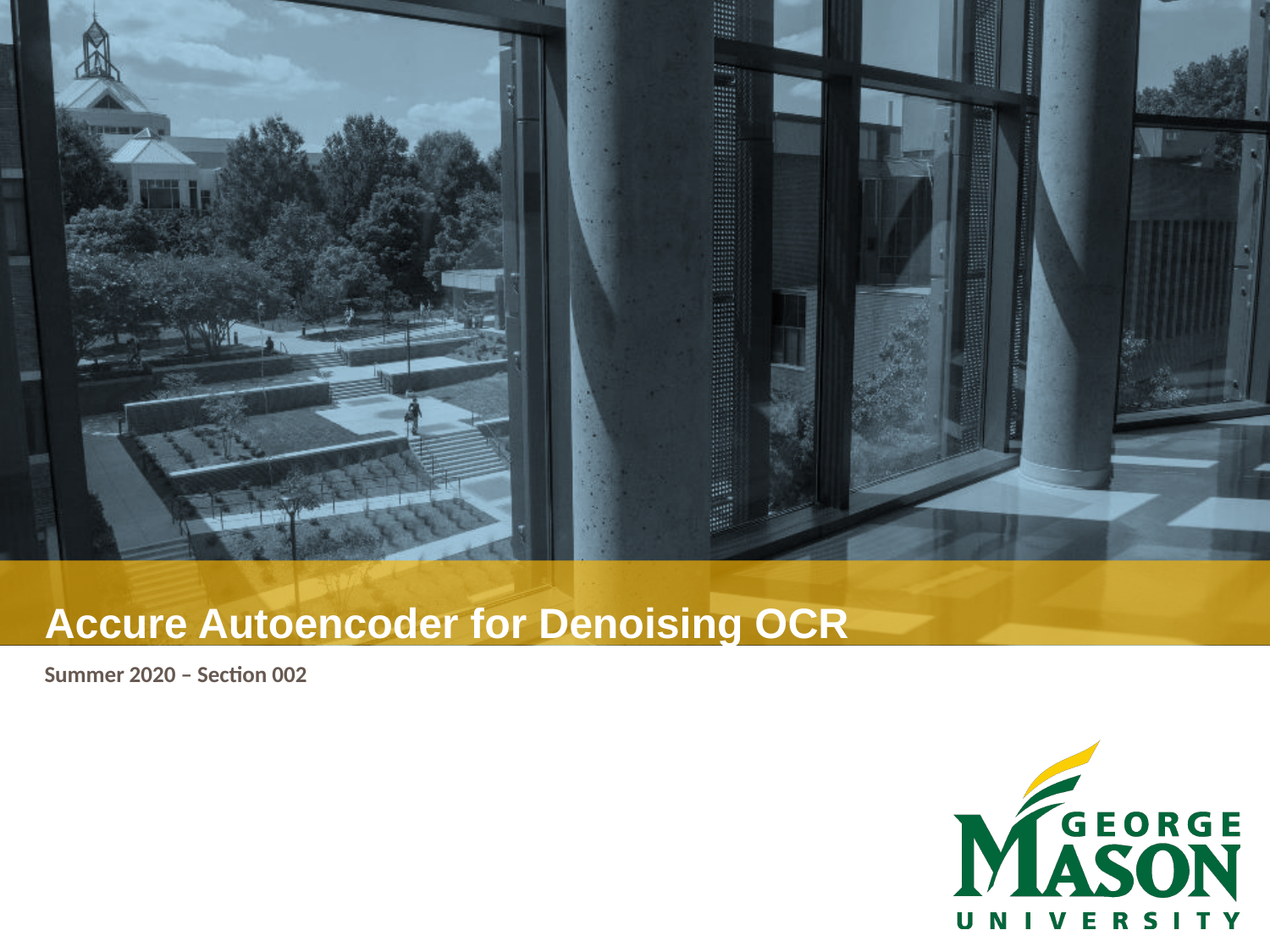

# Accure Autoencoder for Denoising OCR

Summer 2020 – Section 002